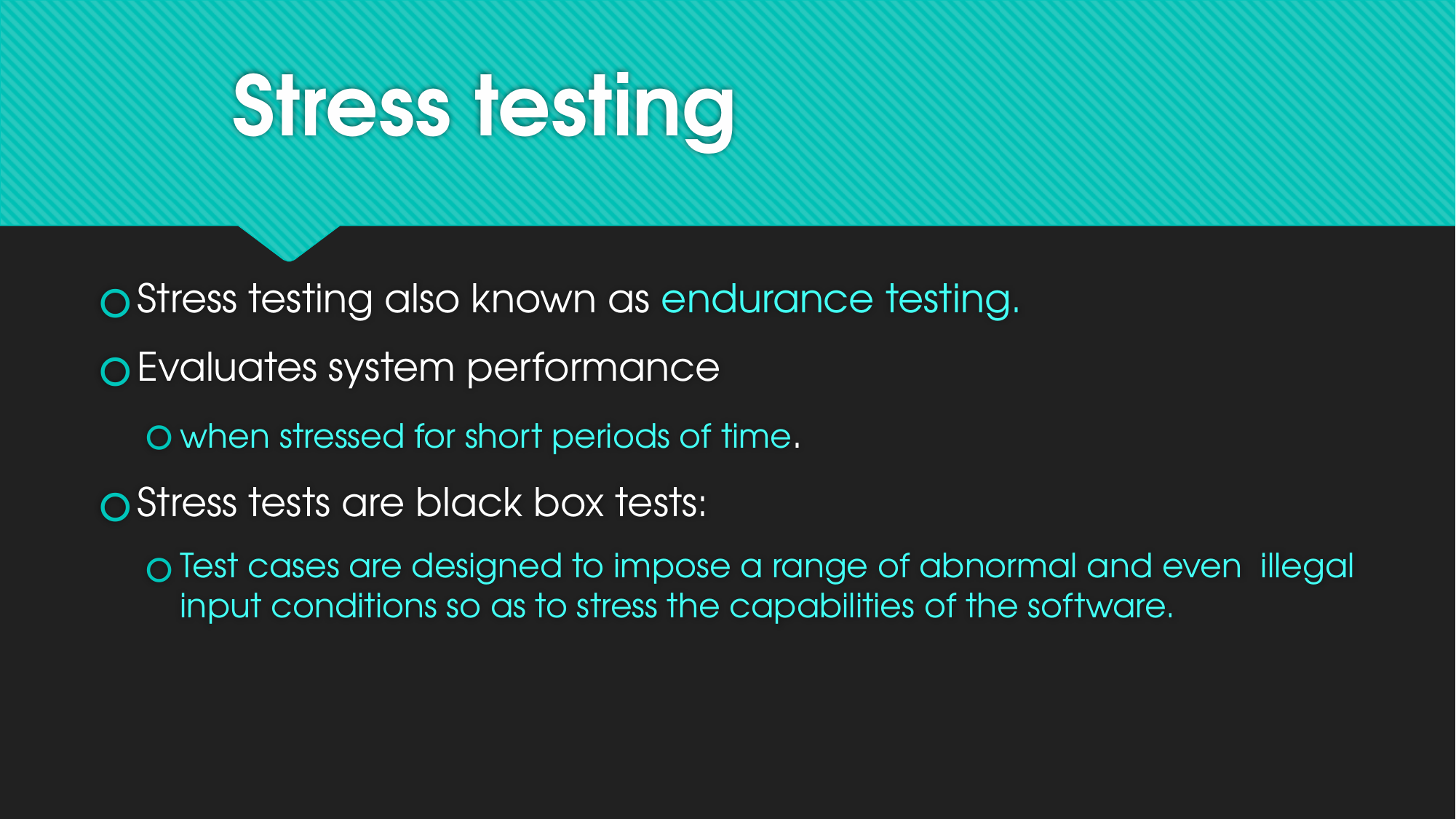

# Stress testing
Stress testing also known as endurance testing.
Evaluates system performance
when stressed for short periods of time.
Stress tests are black box tests:
Test cases are designed to impose a range of abnormal and even  illegal input conditions so as to stress the capabilities of the software.